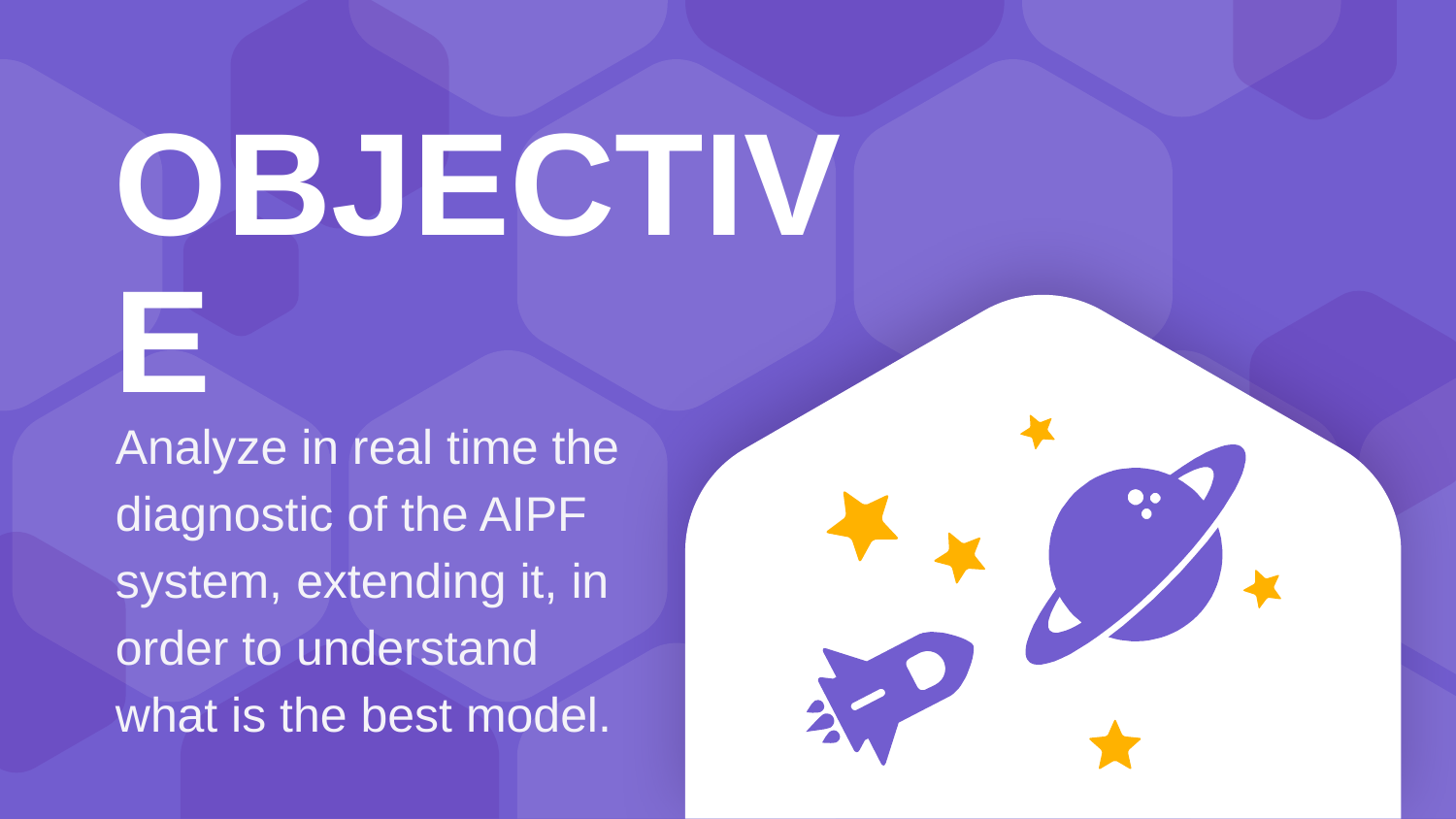

OBJECTIVE

Analyze in real time the diagnostic of the AIPF system, extending it, in order to understand what is the best model.